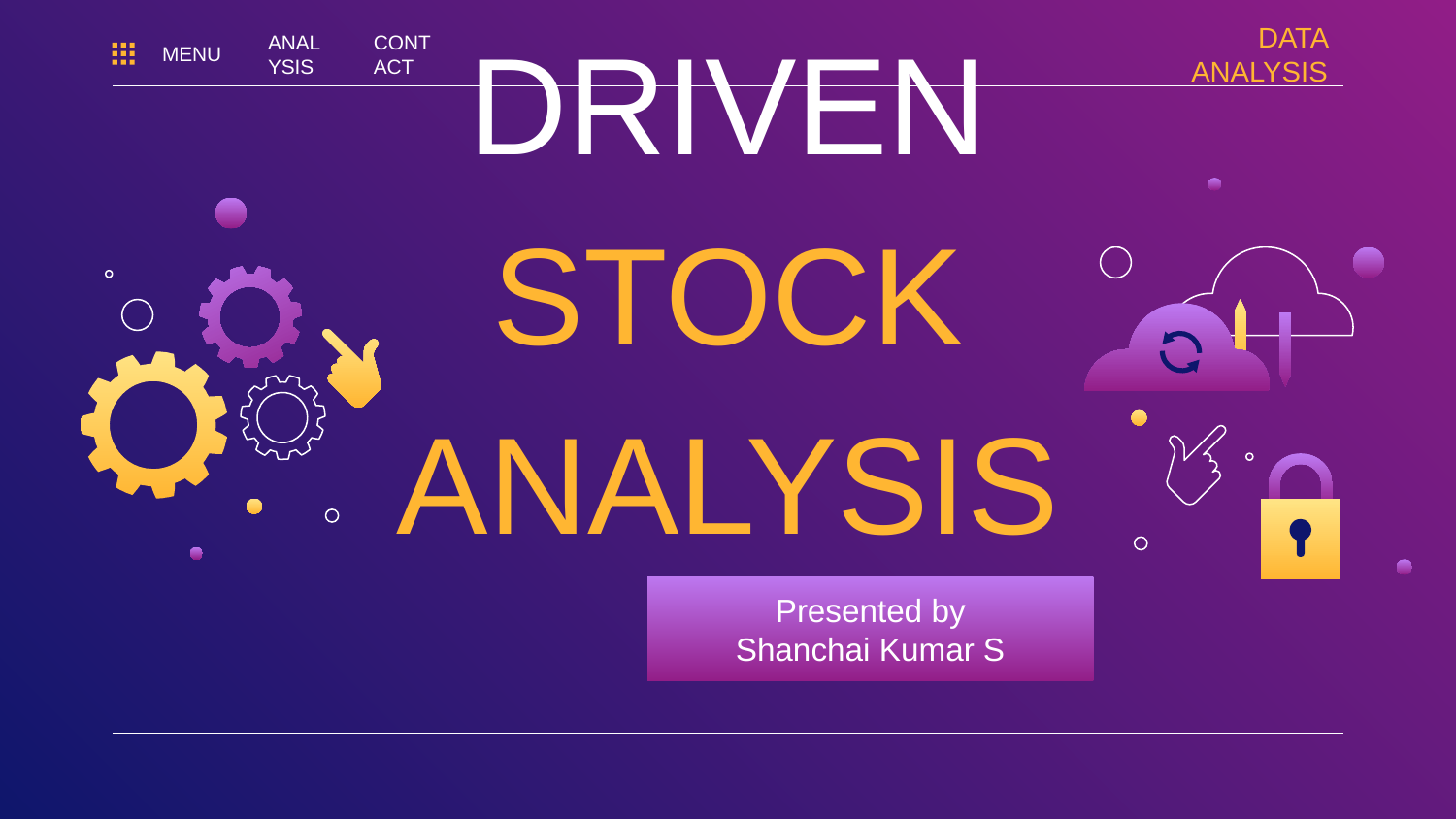

DATA ANALYSIS
MENU
ANALYSIS
CONTACT

# DATA DRIVEN STOCK ANALYSIS

Presented by
Shanchai Kumar S